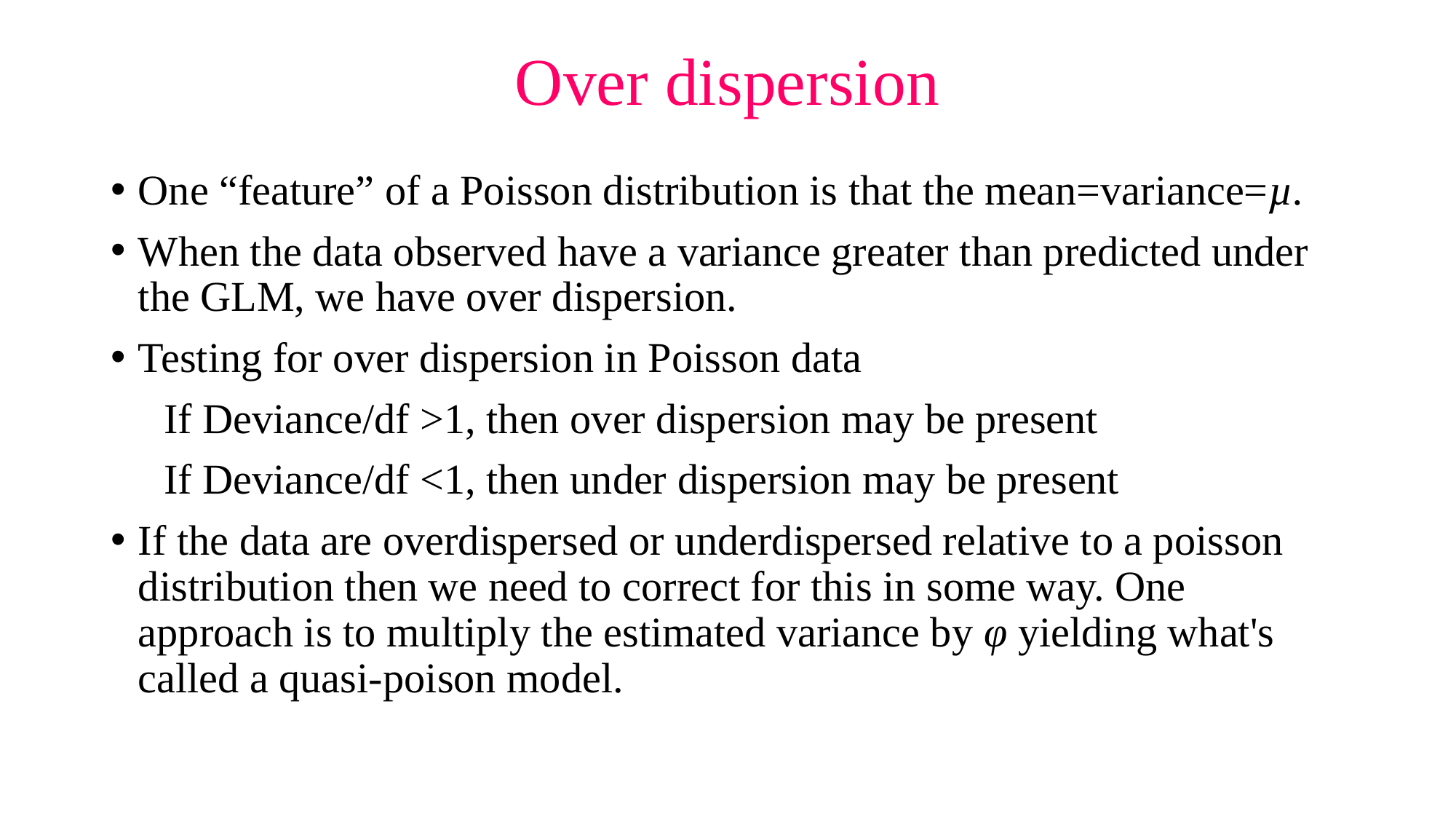

# Over dispersion
One “feature” of a Poisson distribution is that the mean=variance=µ.
When the data observed have a variance greater than predicted under the GLM, we have over dispersion.
Testing for over dispersion in Poisson data
     If Deviance/df >1, then over dispersion may be present
     If Deviance/df <1, then under dispersion may be present
If the data are overdispersed or underdispersed relative to a poisson distribution then we need to correct for this in some way. One approach is to multiply the estimated variance by φ yielding what's called a quasi-poison model.